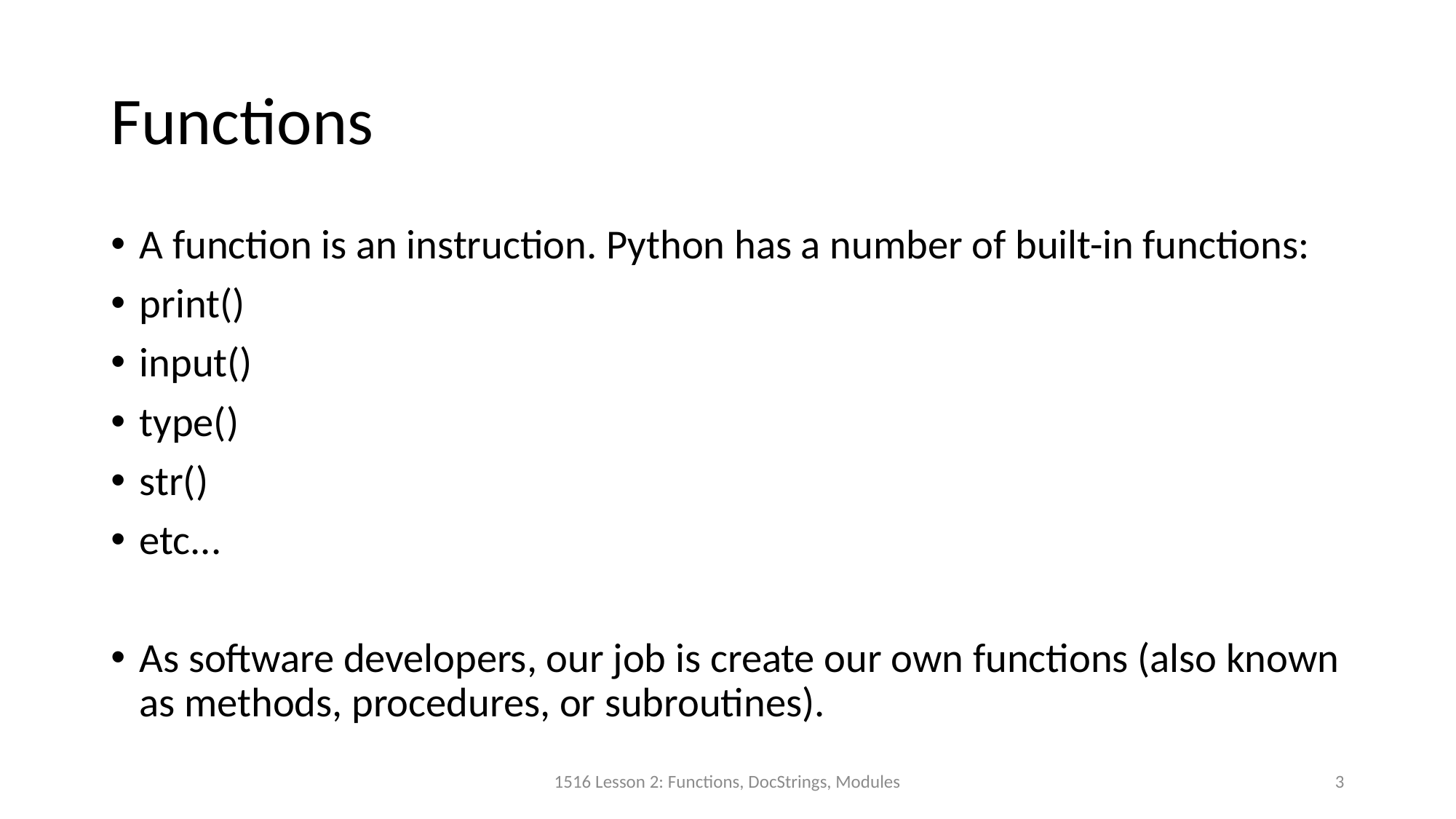

# Functions
A function is an instruction. Python has a number of built-in functions:
print()
input()
type()
str()
etc...

As software developers, our job is create our own functions (also known as methods, procedures, or subroutines).
1516 Lesson 2: Functions, DocStrings, Modules
3